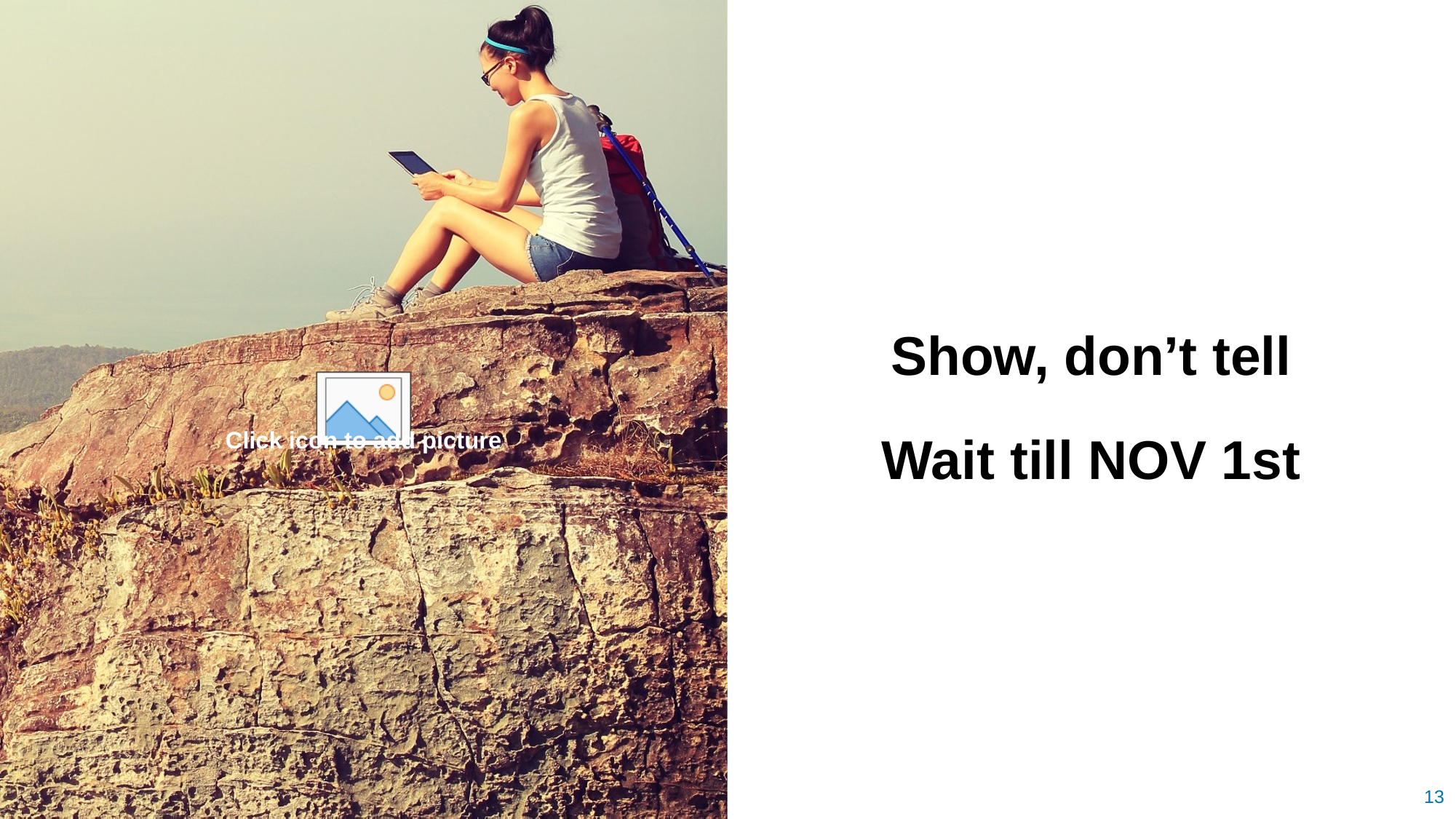

Show, don’t tell
Wait till NOV 1st
13